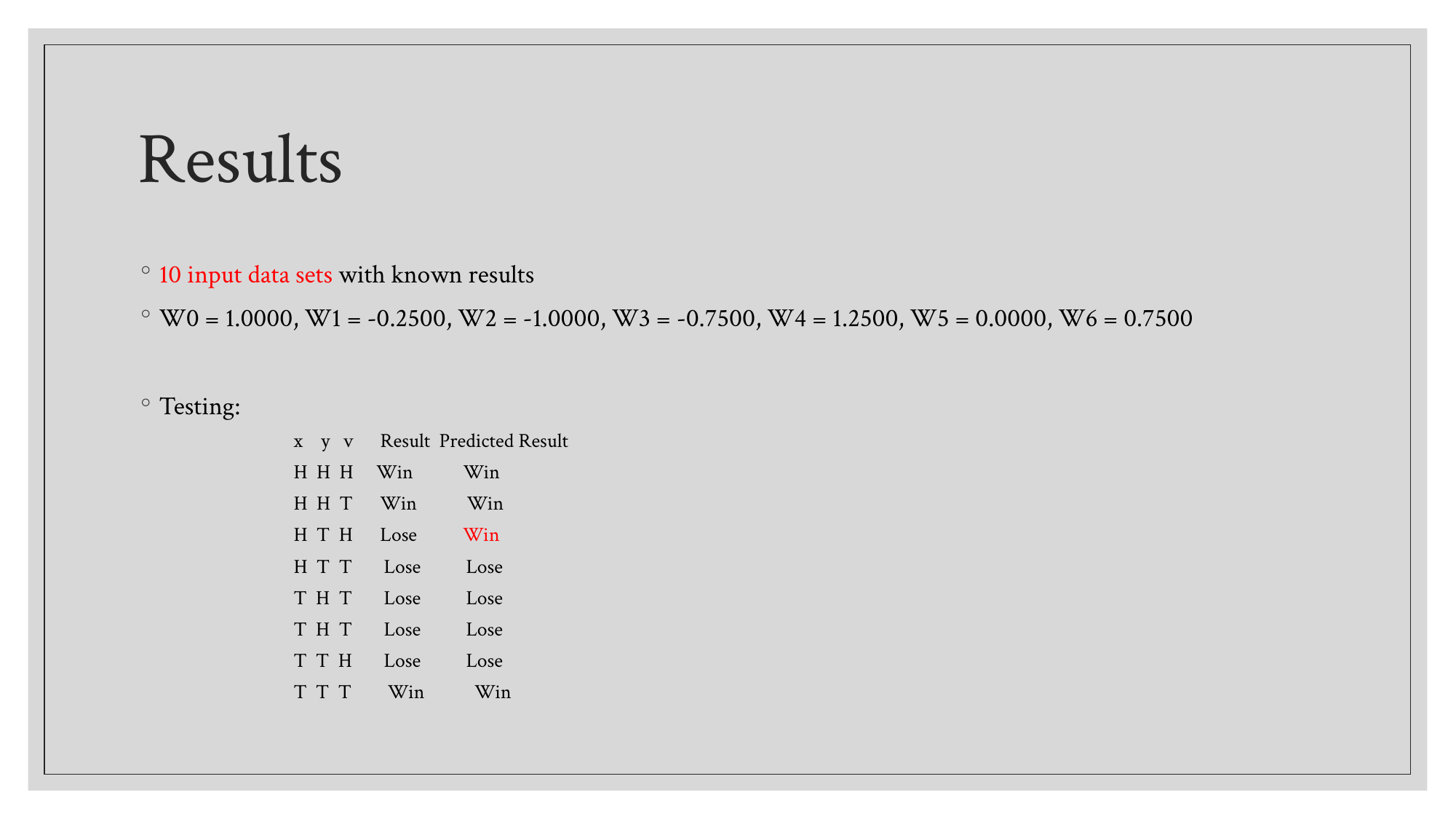

# Results
10 input data sets with known results
W0 = 1.0000, W1 = -0.2500, W2 = -1.0000, W3 = -0.7500, W4 = 1.2500, W5 = 0.0000, W6 = 0.7500

Testing:
x    y   v      Result  Predicted Result
H  H  H     Win           Win
H  H  T      Win           Win
H  T  H      Lose          Win
H  T  T       Lose          Lose
T  H  T       Lose          Lose
T  H  T       Lose          Lose
T  T  H       Lose          Lose
T  T  T        Win           Win